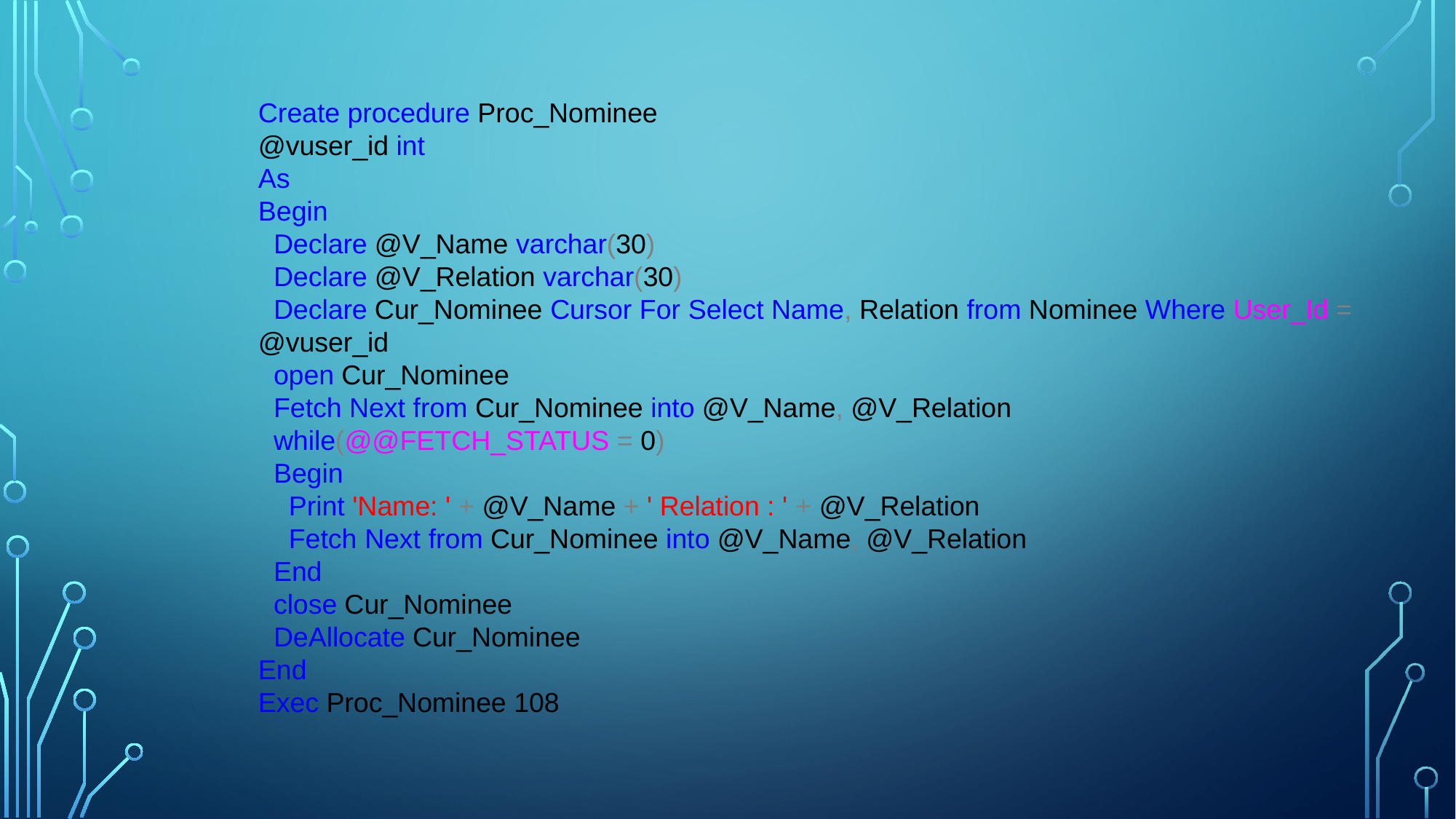

Create procedure Proc_Nominee
@vuser_id int
As
Begin
  Declare @V_Name varchar(30)
  Declare @V_Relation varchar(30)
  Declare Cur_Nominee Cursor For Select Name, Relation from Nominee Where User_Id = @vuser_id
  open Cur_Nominee
  Fetch Next from Cur_Nominee into @V_Name, @V_Relation
  while(@@FETCH_STATUS = 0)
  Begin
    Print 'Name: ' + @V_Name + ' Relation : ' + @V_Relation
    Fetch Next from Cur_Nominee into @V_Name, @V_Relation
  End
  close Cur_Nominee
  DeAllocate Cur_Nominee
End
Exec Proc_Nominee 108